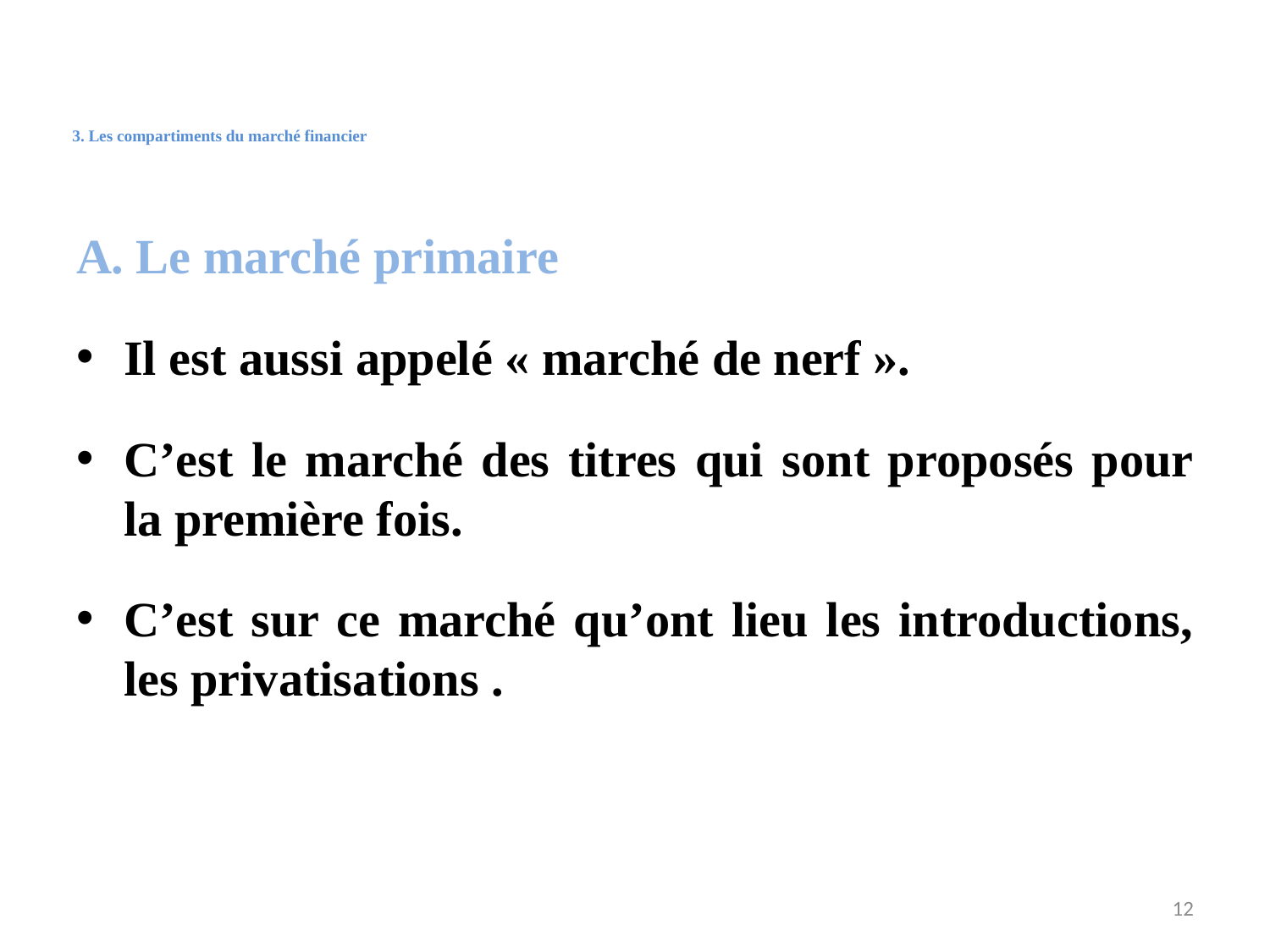

# 3. Les compartiments du marché financier
A. Le marché primaire
Il est aussi appelé « marché de nerf ».
C’est le marché des titres qui sont proposés pour la première fois.
C’est sur ce marché qu’ont lieu les introductions, les privatisations .
12